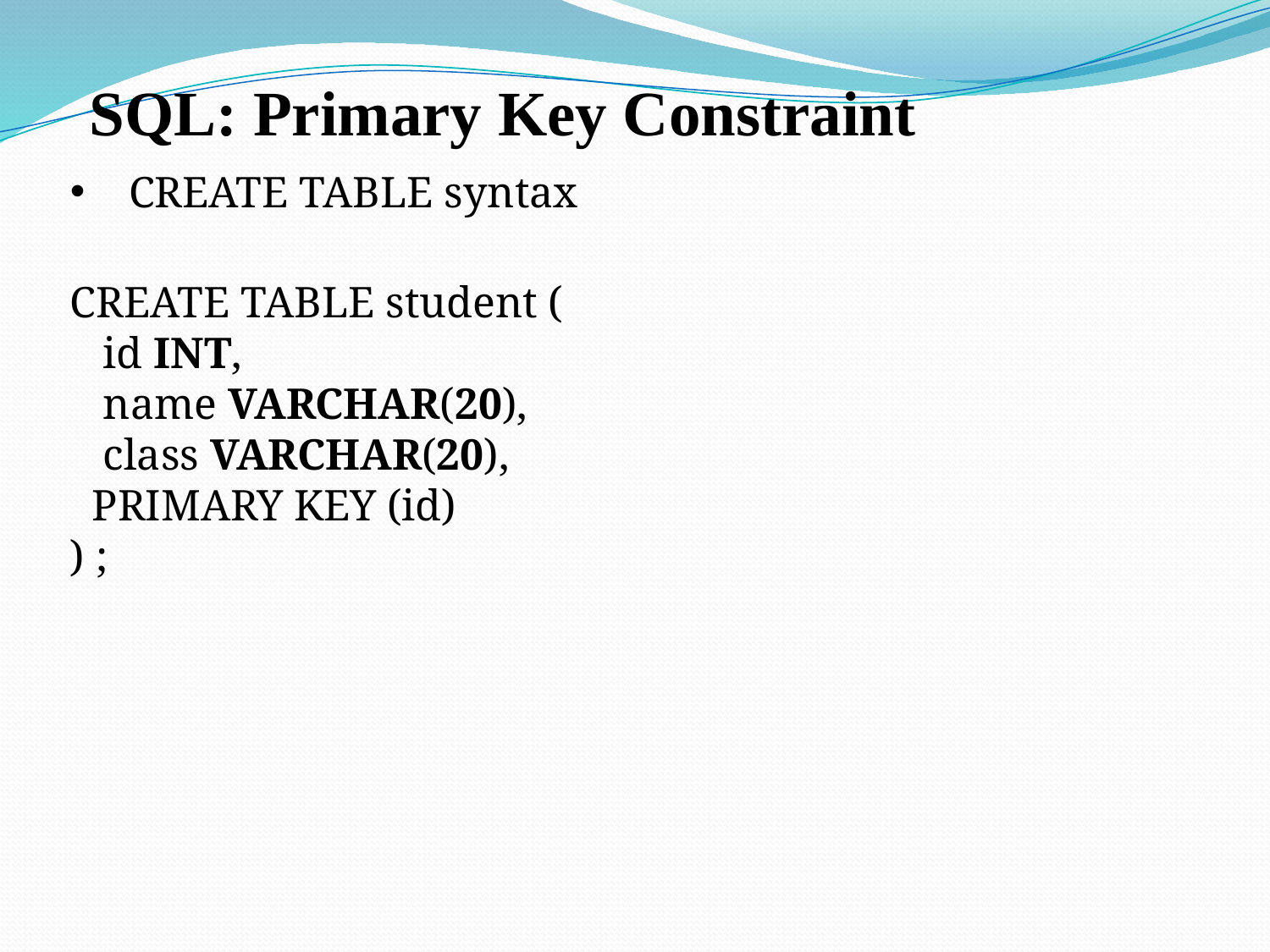

SQL: Primary Key Constraint
 CREATE TABLE syntax

CREATE TABLE student (
   id INT,
   name VARCHAR(20),
   class VARCHAR(20),
  PRIMARY KEY (id)
) ;